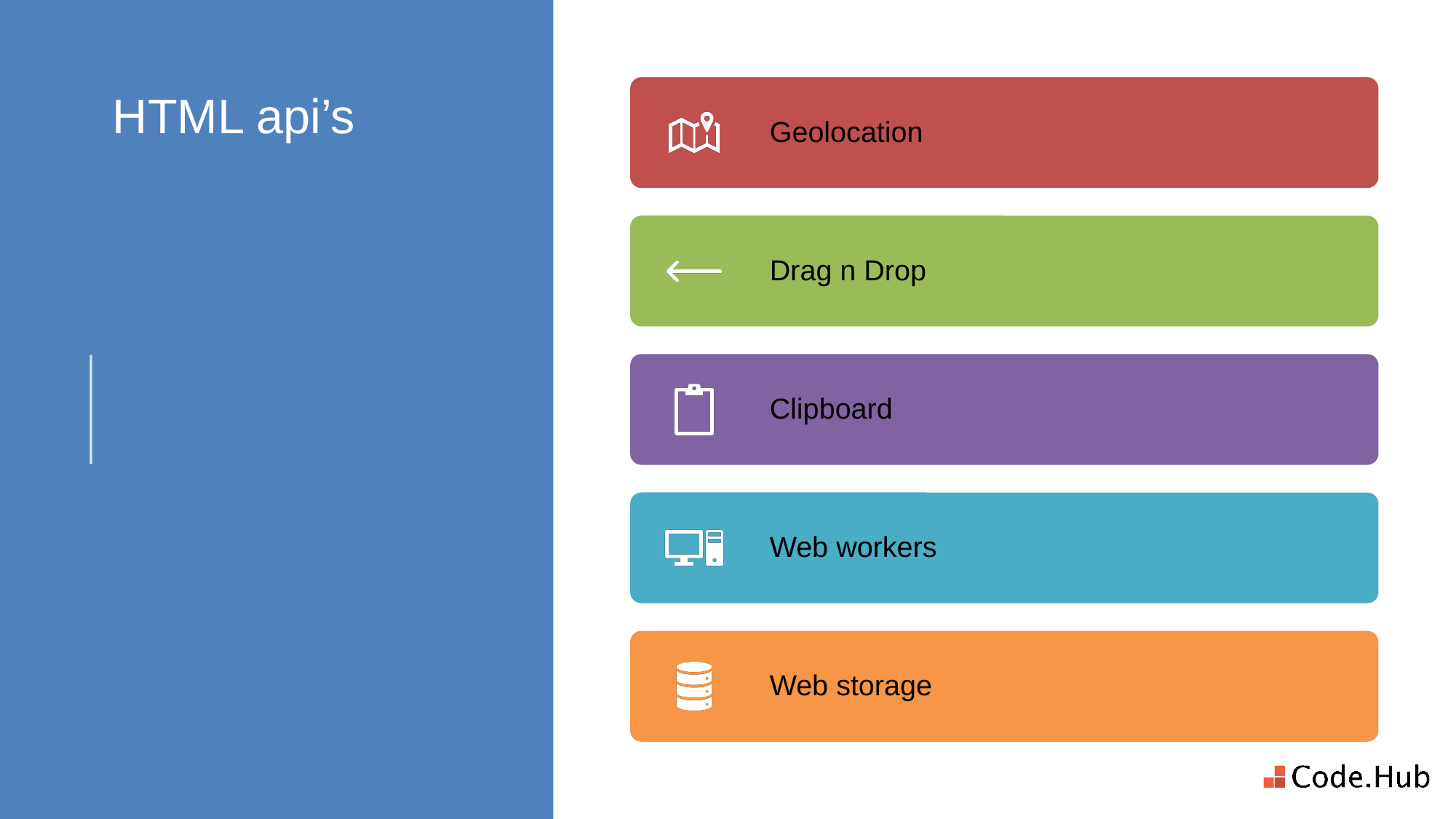

Geolocation
Drag n Drop
Clipboard
Web workers
Web storage
# HTML api’s